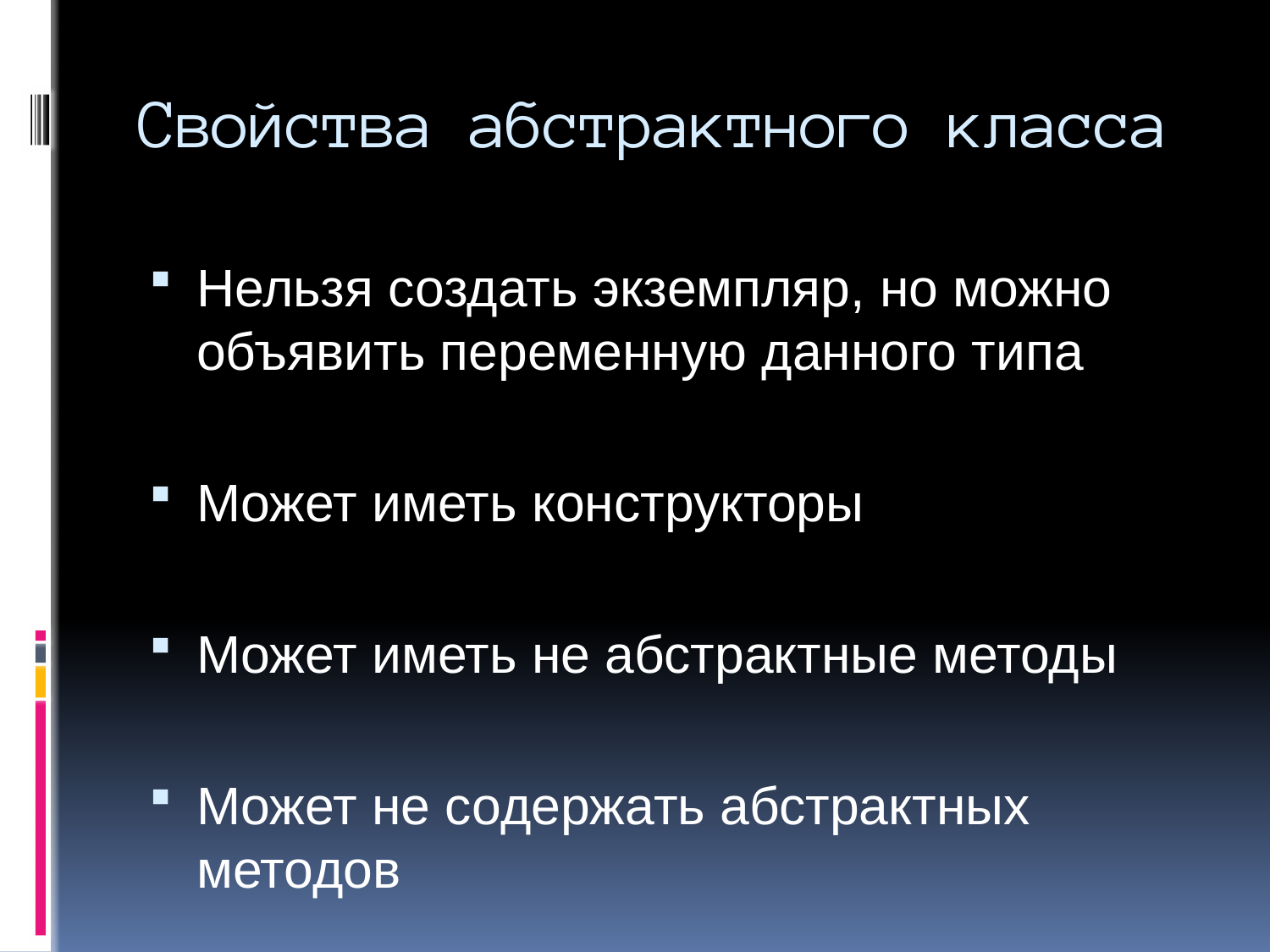

# Свойства абстрактного класса
Нельзя создать экземпляр, но можно объявить переменную данного типа

Может иметь конструкторы

Может иметь не абстрактные методы

Может не содержать абстрактных методов